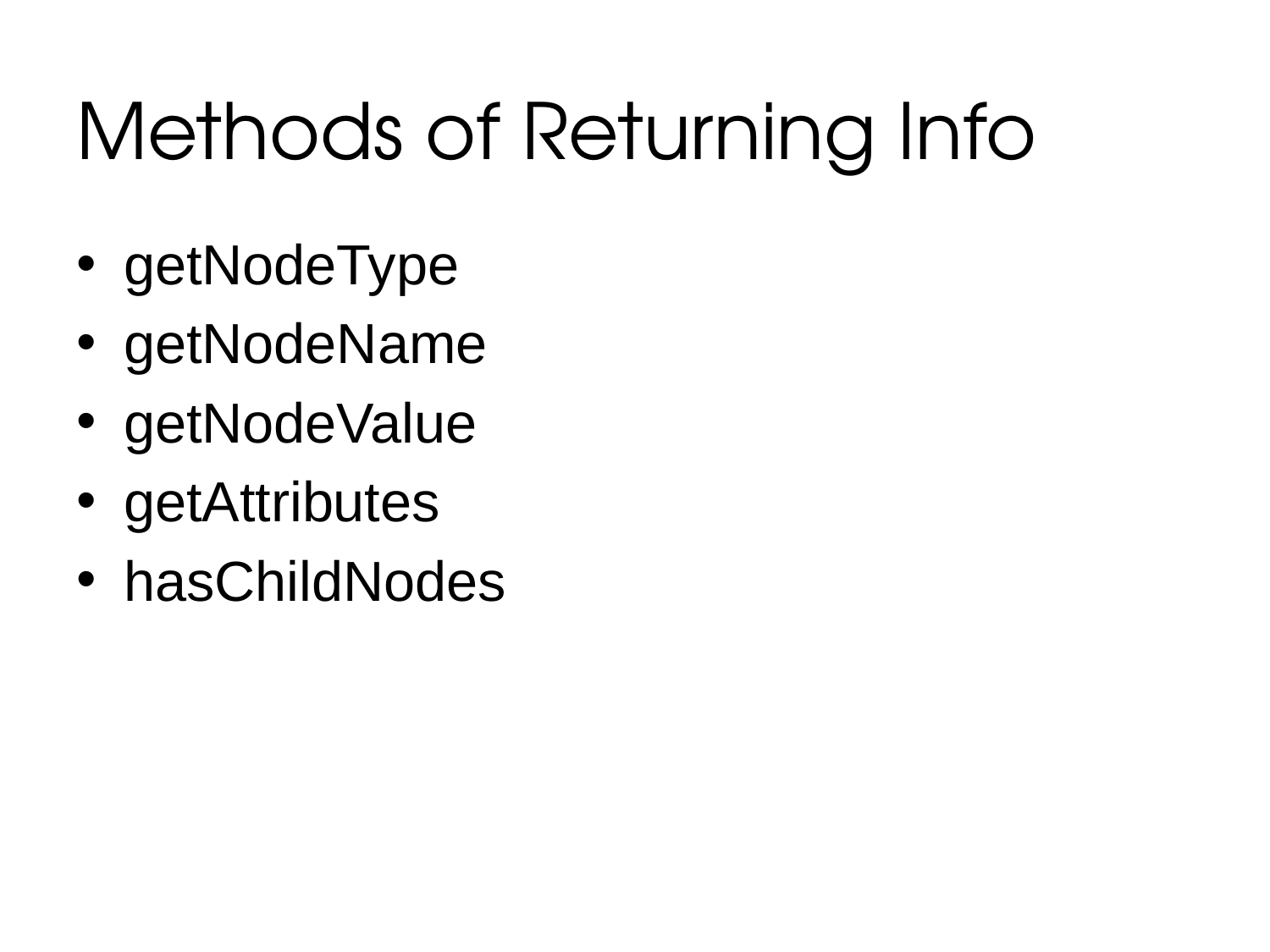

# Methods of Returning Info
getNodeType
getNodeName
getNodeValue
getAttributes
hasChildNodes